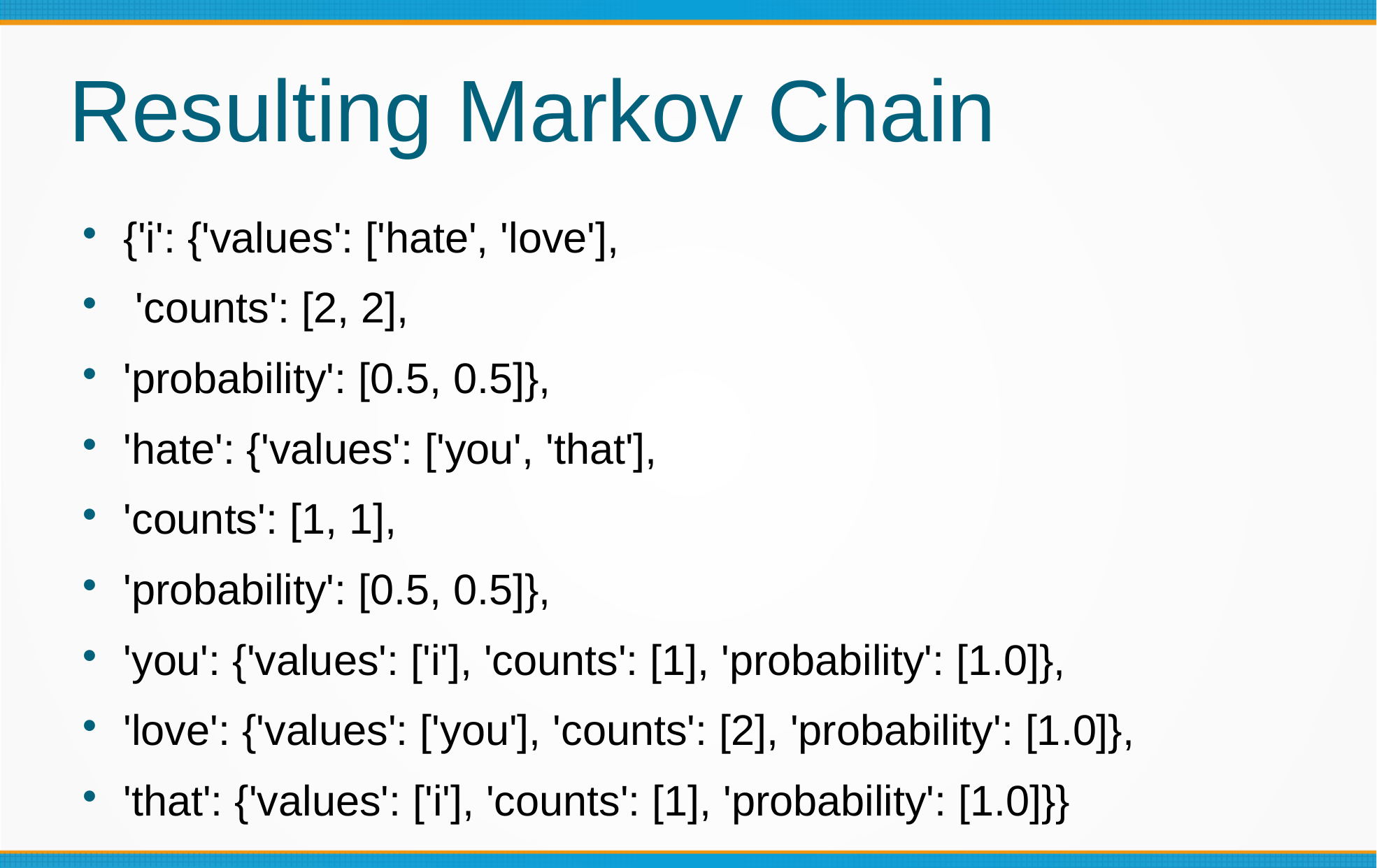

Resulting Markov Chain
{'i': {'values': ['hate', 'love'],
 'counts': [2, 2],
'probability': [0.5, 0.5]},
'hate': {'values': ['you', 'that'],
'counts': [1, 1],
'probability': [0.5, 0.5]},
'you': {'values': ['i'], 'counts': [1], 'probability': [1.0]},
'love': {'values': ['you'], 'counts': [2], 'probability': [1.0]},
'that': {'values': ['i'], 'counts': [1], 'probability': [1.0]}}